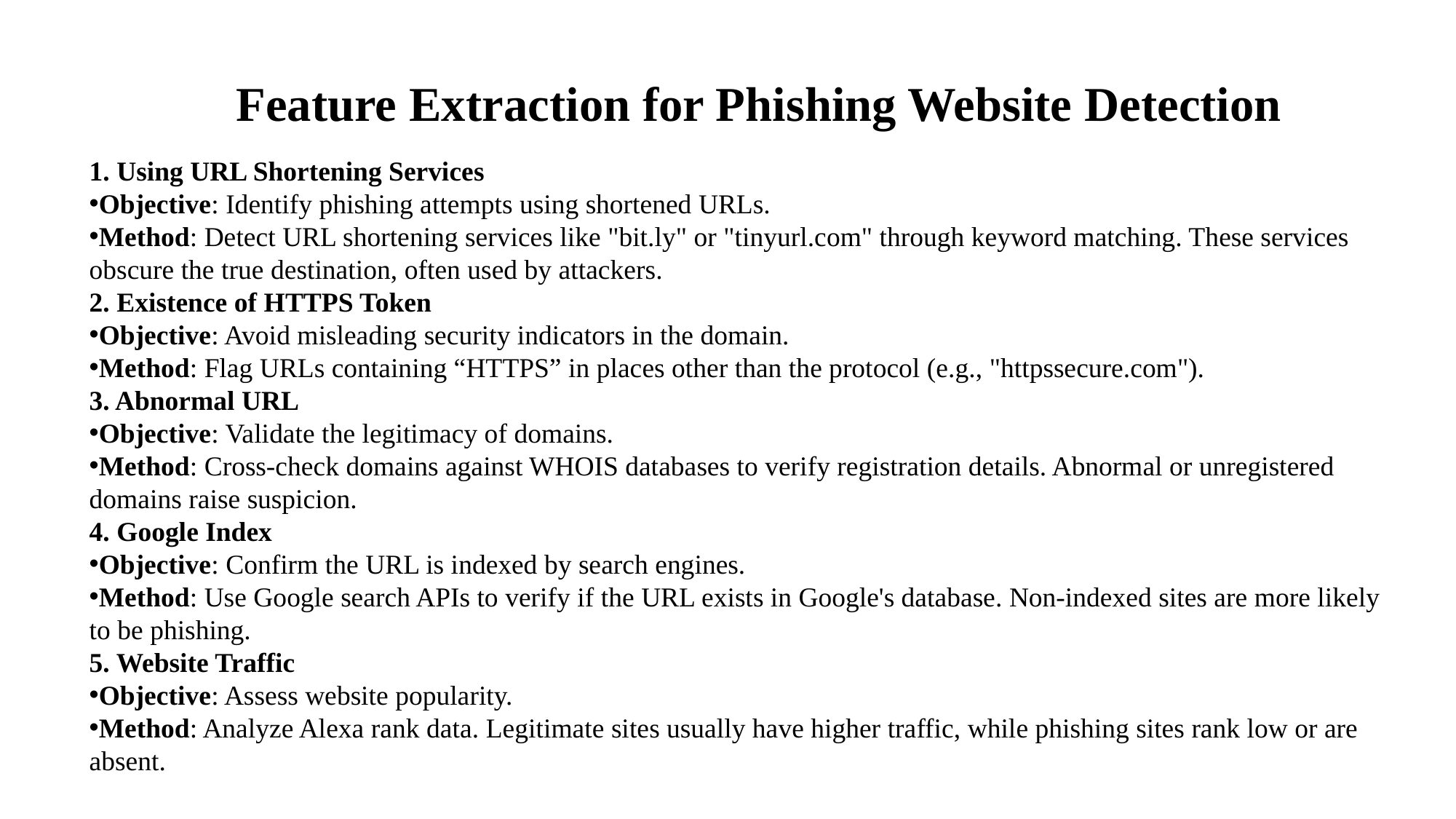

# Feature Extraction for Phishing Website Detection
1. Using URL Shortening Services
Objective: Identify phishing attempts using shortened URLs.
Method: Detect URL shortening services like "bit.ly" or "tinyurl.com" through keyword matching. These services obscure the true destination, often used by attackers.
2. Existence of HTTPS Token
Objective: Avoid misleading security indicators in the domain.
Method: Flag URLs containing “HTTPS” in places other than the protocol (e.g., "httpssecure.com").
3. Abnormal URL
Objective: Validate the legitimacy of domains.
Method: Cross-check domains against WHOIS databases to verify registration details. Abnormal or unregistered domains raise suspicion.
4. Google Index
Objective: Confirm the URL is indexed by search engines.
Method: Use Google search APIs to verify if the URL exists in Google's database. Non-indexed sites are more likely to be phishing.
5. Website Traffic
Objective: Assess website popularity.
Method: Analyze Alexa rank data. Legitimate sites usually have higher traffic, while phishing sites rank low or are absent.